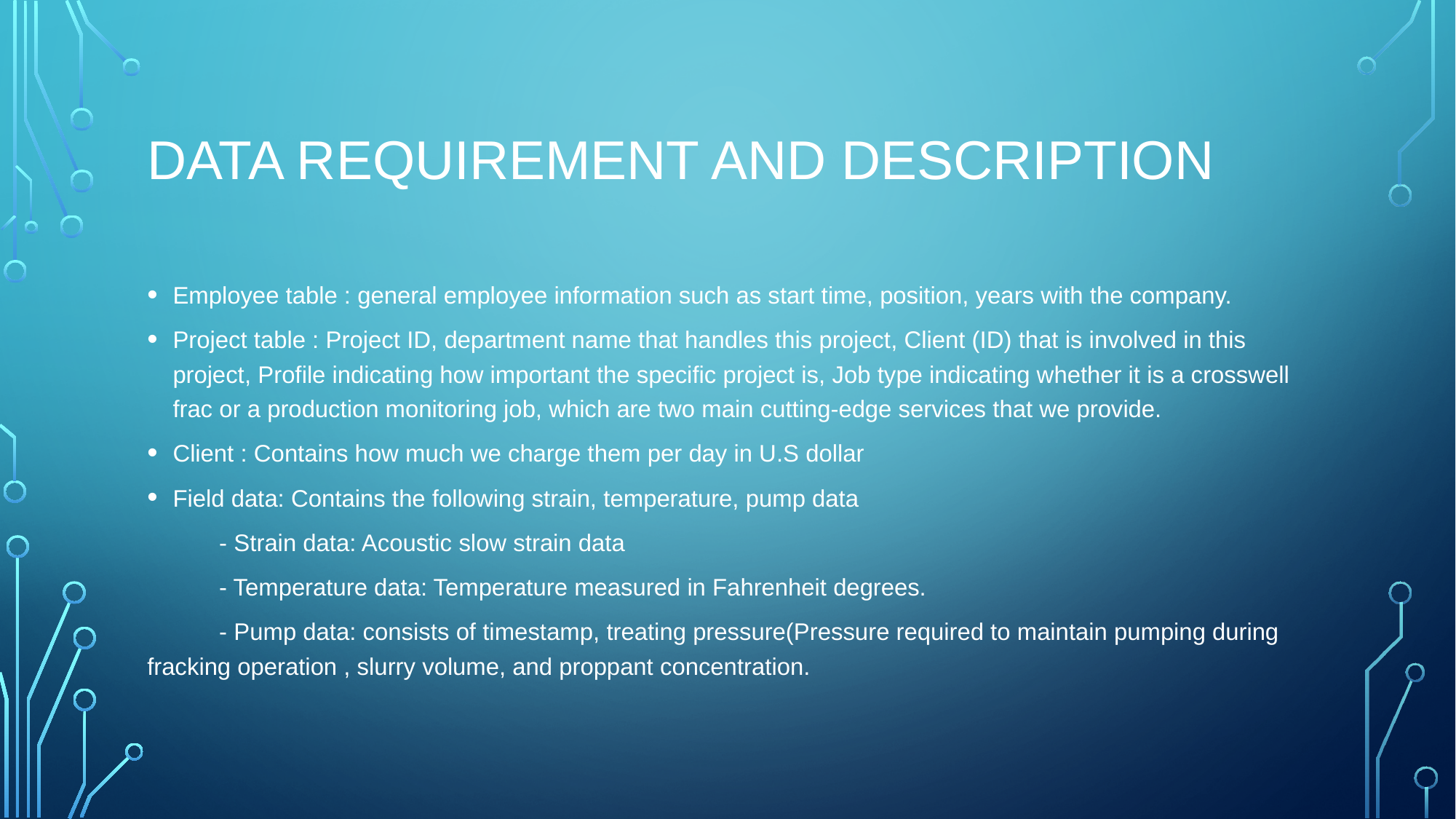

# Data requirement and description
Employee table : general employee information such as start time, position, years with the company.
Project table : Project ID, department name that handles this project, Client (ID) that is involved in this project, Profile indicating how important the specific project is, Job type indicating whether it is a crosswell frac or a production monitoring job, which are two main cutting-edge services that we provide.
Client : Contains how much we charge them per day in U.S dollar
Field data: Contains the following strain, temperature, pump data
	- Strain data: Acoustic slow strain data
	- Temperature data: Temperature measured in Fahrenheit degrees.
	- Pump data: consists of timestamp, treating pressure(Pressure required to maintain pumping during  		fracking operation , slurry volume, and proppant concentration.